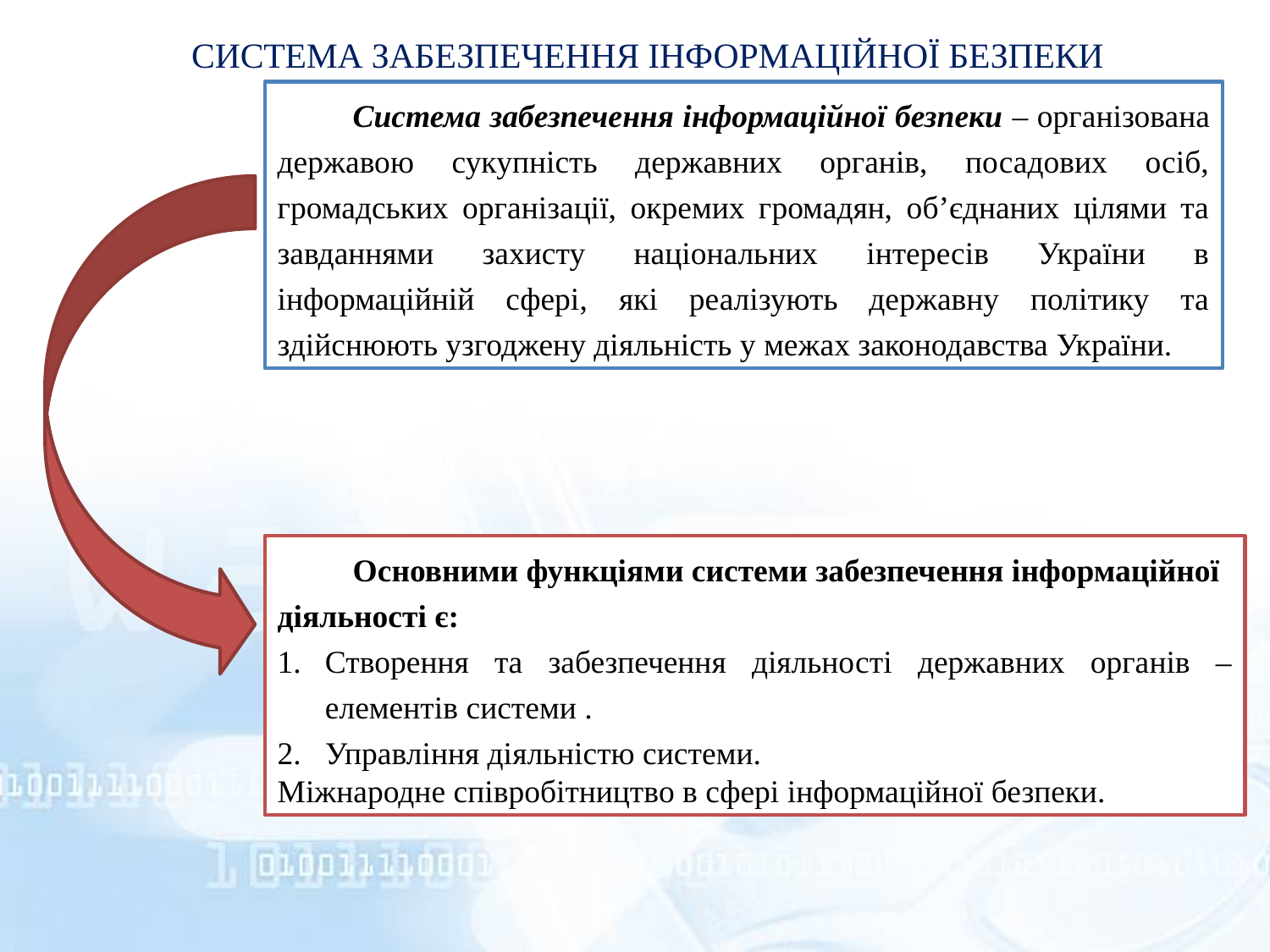

СИСТЕМА ЗАБЕЗПЕЧЕННЯ ІНФОРМАЦІЙНОЇ БЕЗПЕКИ
Система забезпечення інформаційної безпеки – організована державою сукупність державних органів, посадових осіб, громадських організації, окремих громадян, об’єднаних цілями та завданнями захисту національних інтересів України в інформаційній сфері, які реалізують державну політику та здійснюють узгоджену діяльність у межах законодавства України.

Основними функціями системи забезпечення інформаційної діяльності є:
Створення та забезпечення діяльності державних органів – елементів системи .
Управління діяльністю системи.
Міжнародне співробітництво в сфері інформаційної безпеки.